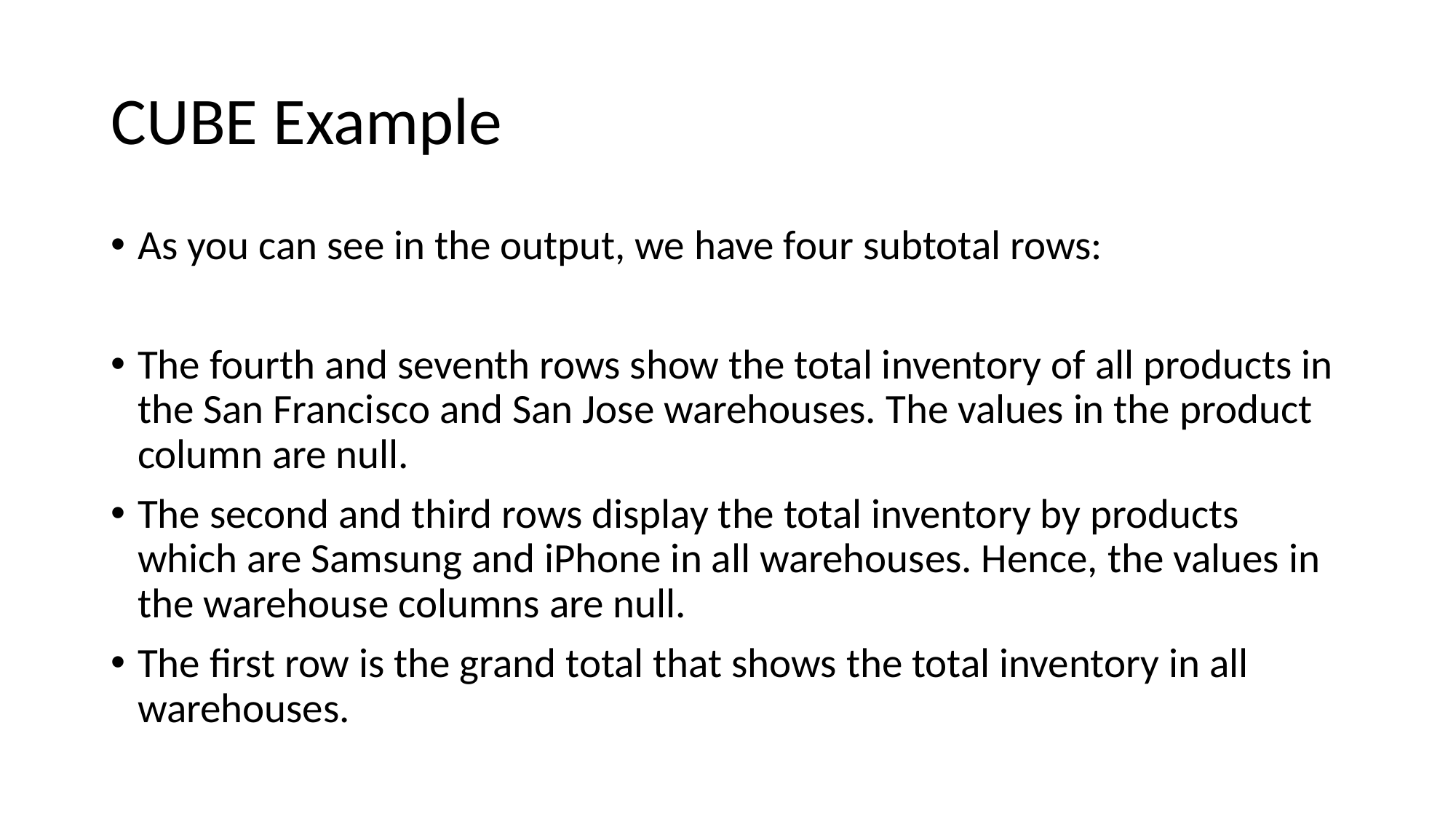

# CUBE Example
As you can see in the output, we have four subtotal rows:

The fourth and seventh rows show the total inventory of all products in the San Francisco and San Jose warehouses. The values in the product column are null.
The second and third rows display the total inventory by products which are Samsung and iPhone in all warehouses. Hence, the values in the warehouse columns are null.
The first row is the grand total that shows the total inventory in all warehouses.